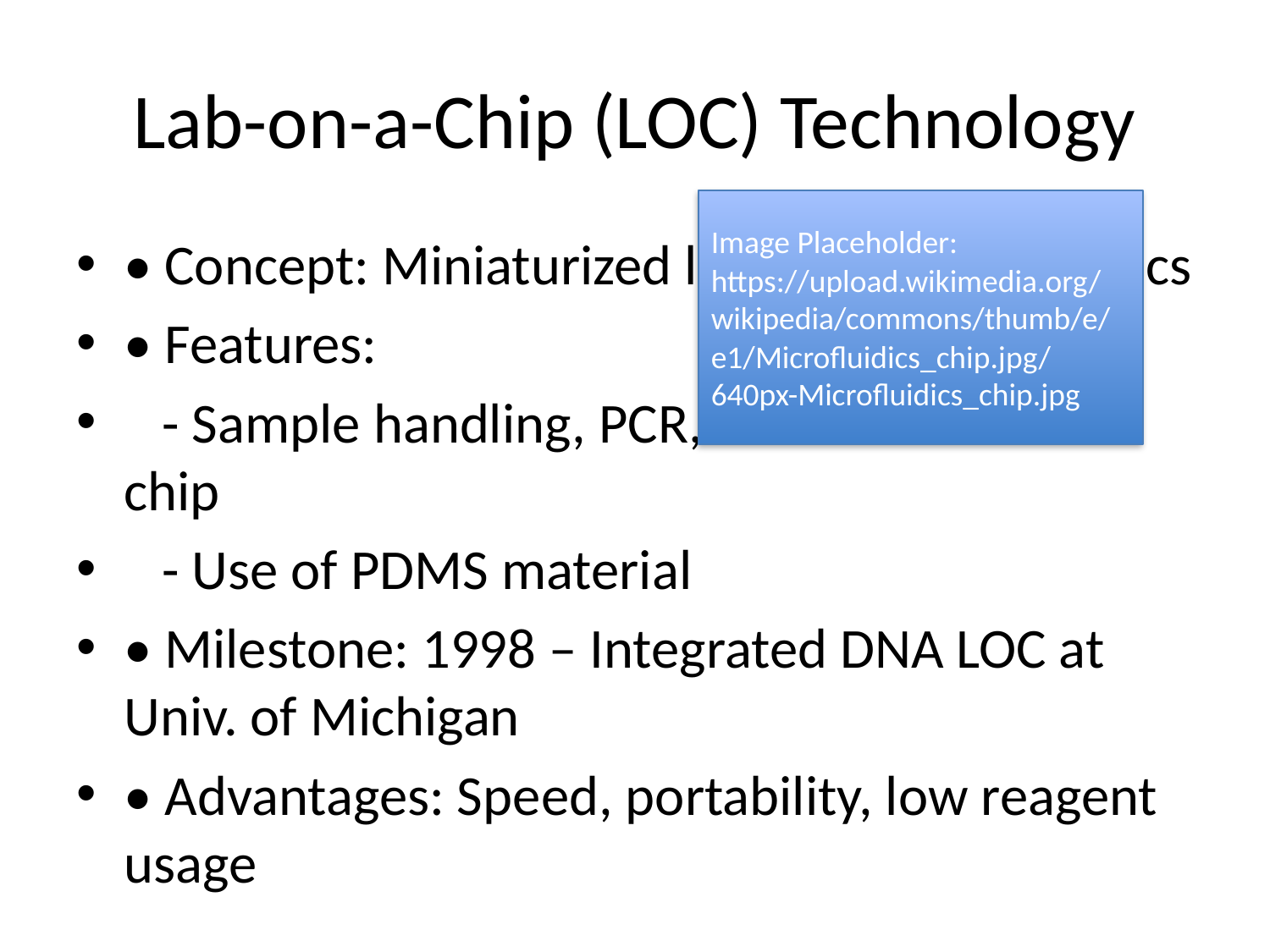

# Lab-on-a-Chip (LOC) Technology
Image Placeholder:
https://upload.wikimedia.org/wikipedia/commons/thumb/e/e1/Microfluidics_chip.jpg/640px-Microfluidics_chip.jpg
• Concept: Miniaturized lab using microfluidics
• Features:
   - Sample handling, PCR, detection – all on-chip
   - Use of PDMS material
• Milestone: 1998 – Integrated DNA LOC at Univ. of Michigan
• Advantages: Speed, portability, low reagent usage